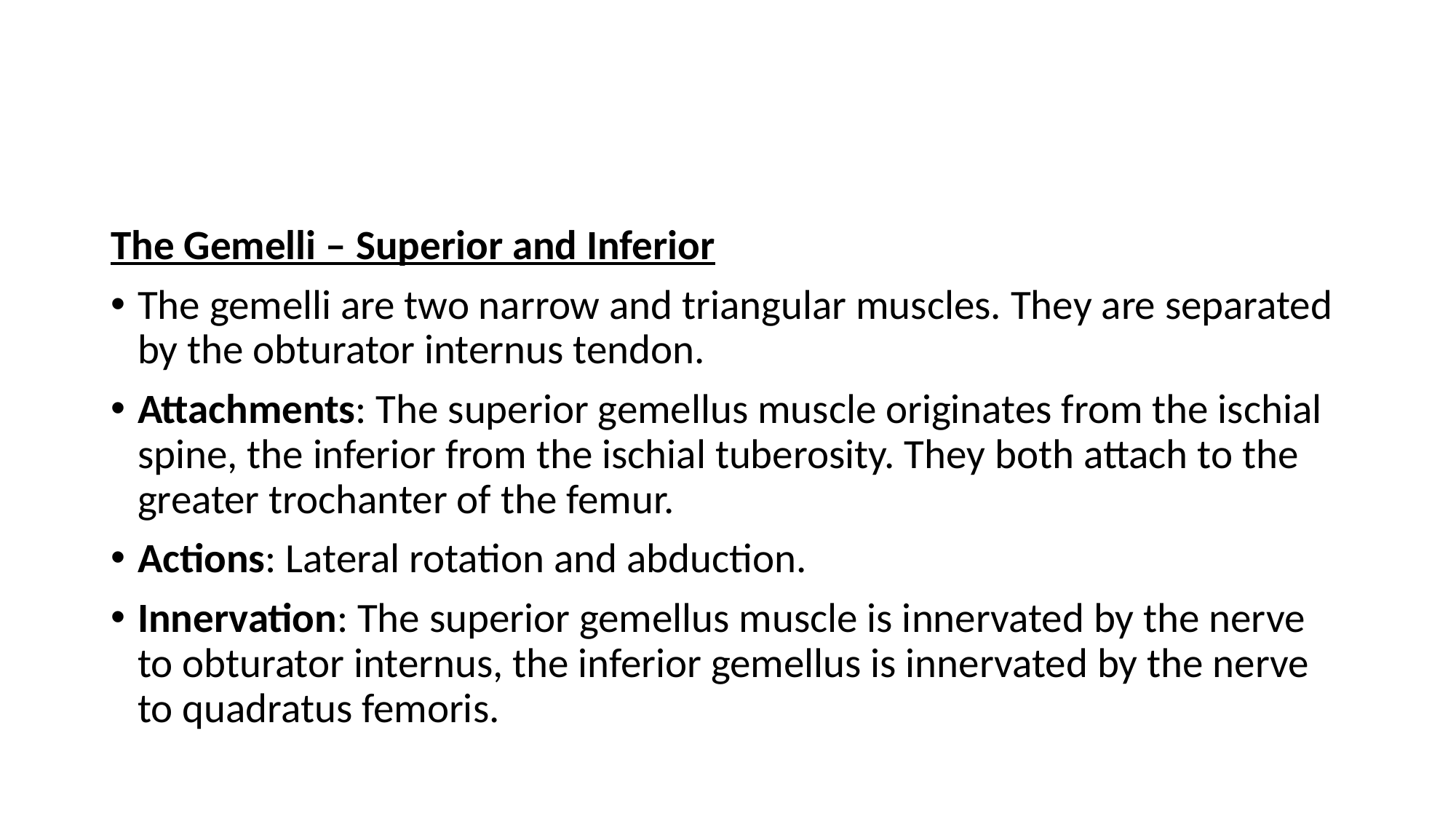

#
The Gemelli – Superior and Inferior
The gemelli are two narrow and triangular muscles. They are separated by the obturator internus tendon.
Attachments: The superior gemellus muscle originates from the ischial spine, the inferior from the ischial tuberosity. They both attach to the greater trochanter of the femur.
Actions: Lateral rotation and abduction.
Innervation: The superior gemellus muscle is innervated by the nerve to obturator internus, the inferior gemellus is innervated by the nerve to quadratus femoris.